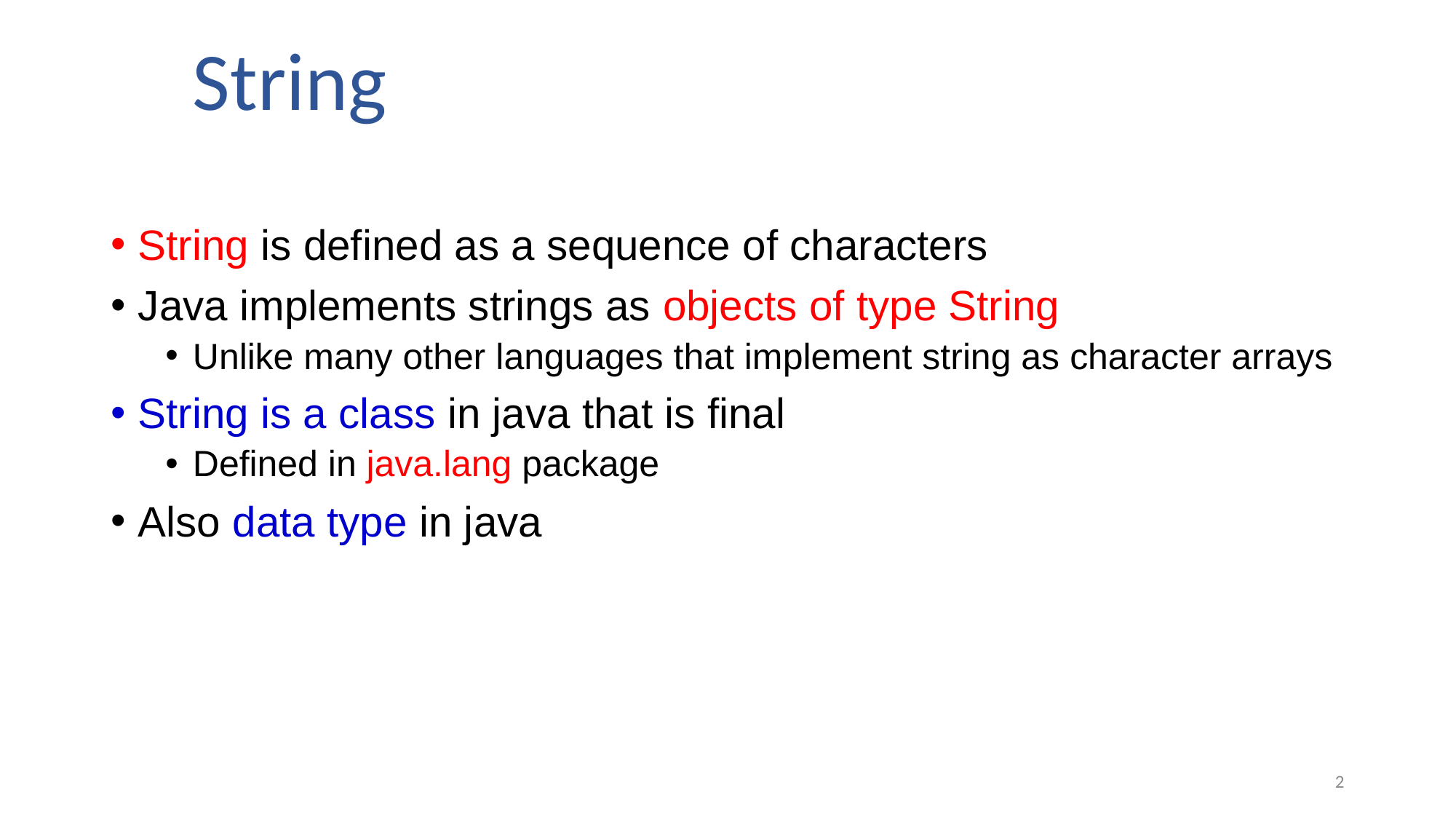

String

String is defined as a sequence of characters
Java implements strings as objects of type String
Unlike many other languages that implement string as character arrays
String is a class in java that is final
Defined in java.lang package
Also data type in java
2